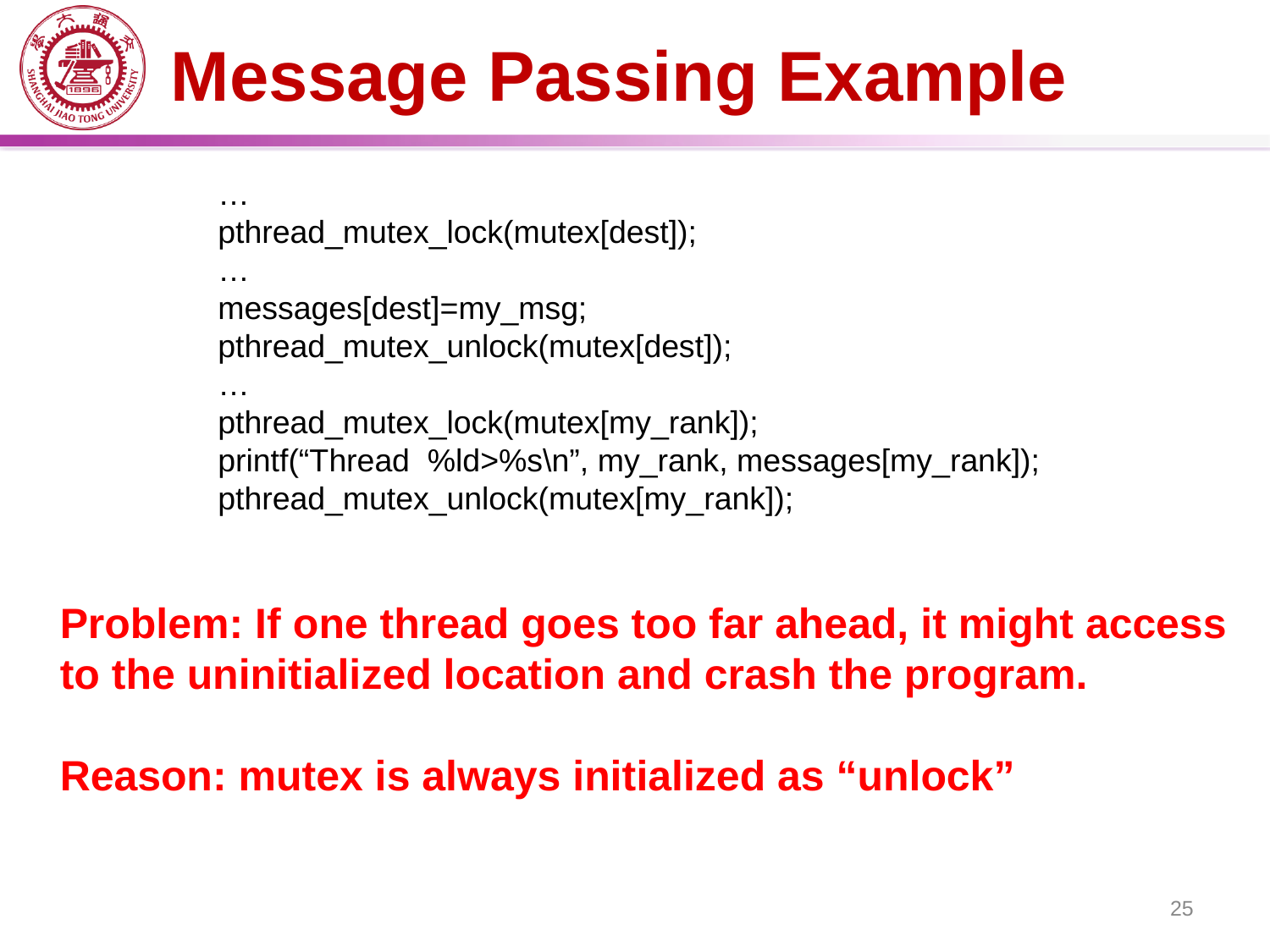

# Message Passing Example
…
pthread_mutex_lock(mutex[dest]);
…
messages[dest]=my_msg;
pthread_mutex_unlock(mutex[dest]);
…
pthread_mutex_lock(mutex[my_rank]);
printf(“Thread  %ld>%s\n”, my_rank, messages[my_rank]);
pthread_mutex_unlock(mutex[my_rank]);

Problem: If one thread goes too far ahead, it might access
to the uninitialized location and crash the program.

Reason: mutex is always initialized as “unlock”

25